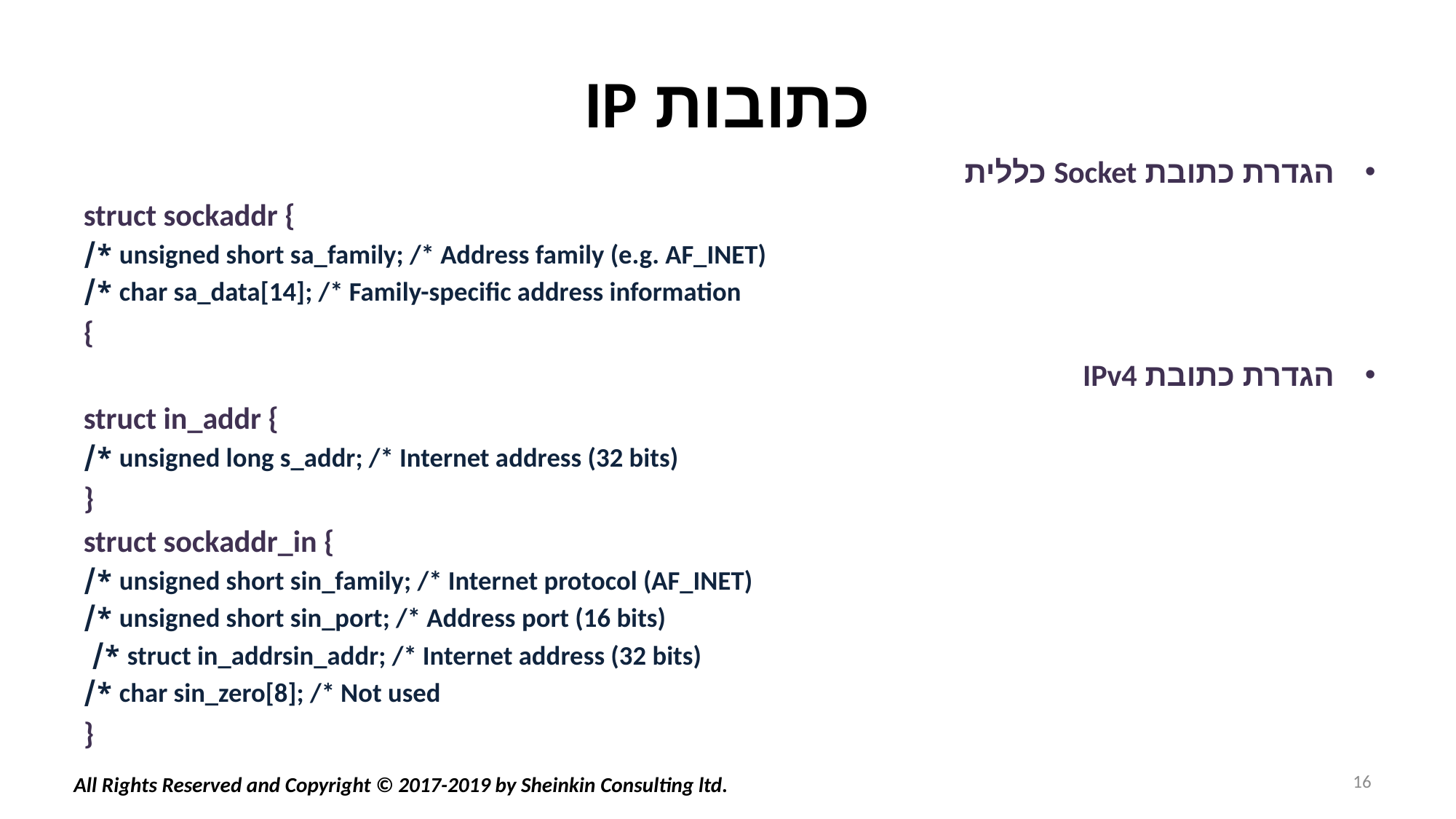

# כתובות IP
הגדרת כתובת Socket כללית
struct sockaddr {
unsigned short sa_family; /* Address family (e.g. AF_INET) */
char sa_data[14]; /* Family-specific address information */
{
הגדרת כתובת IPv4
struct in_addr {
unsigned long s_addr; /* Internet address (32 bits) */
}
struct sockaddr_in {
unsigned short sin_family; /* Internet protocol (AF_INET) */
unsigned short sin_port; /* Address port (16 bits) */
struct in_addrsin_addr; /* Internet address (32 bits) */
char sin_zero[8]; /* Not used */
}
16